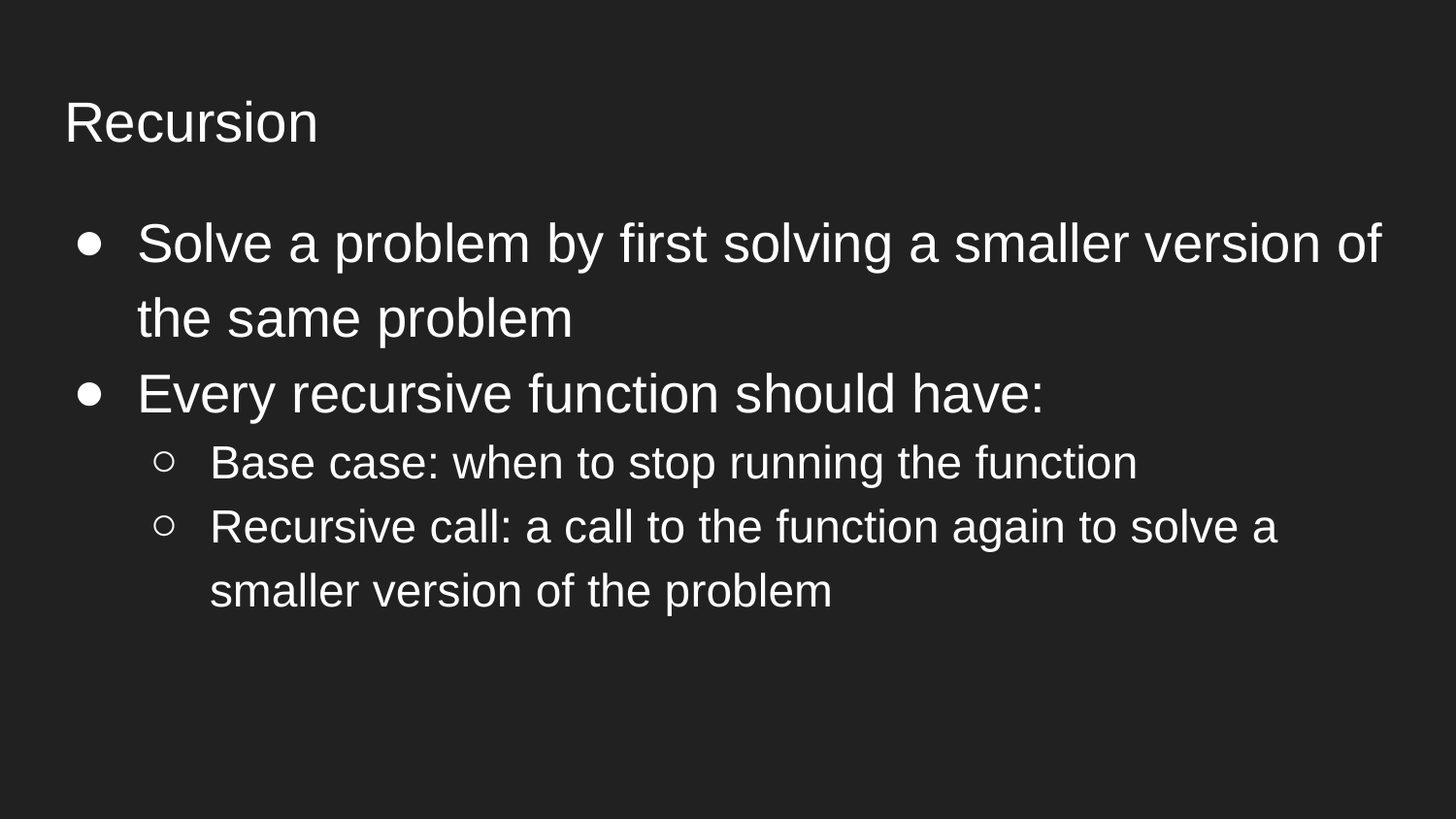

# Recursion
Solve a problem by first solving a smaller version of the same problem
Every recursive function should have:
Base case: when to stop running the function
Recursive call: a call to the function again to solve a smaller version of the problem